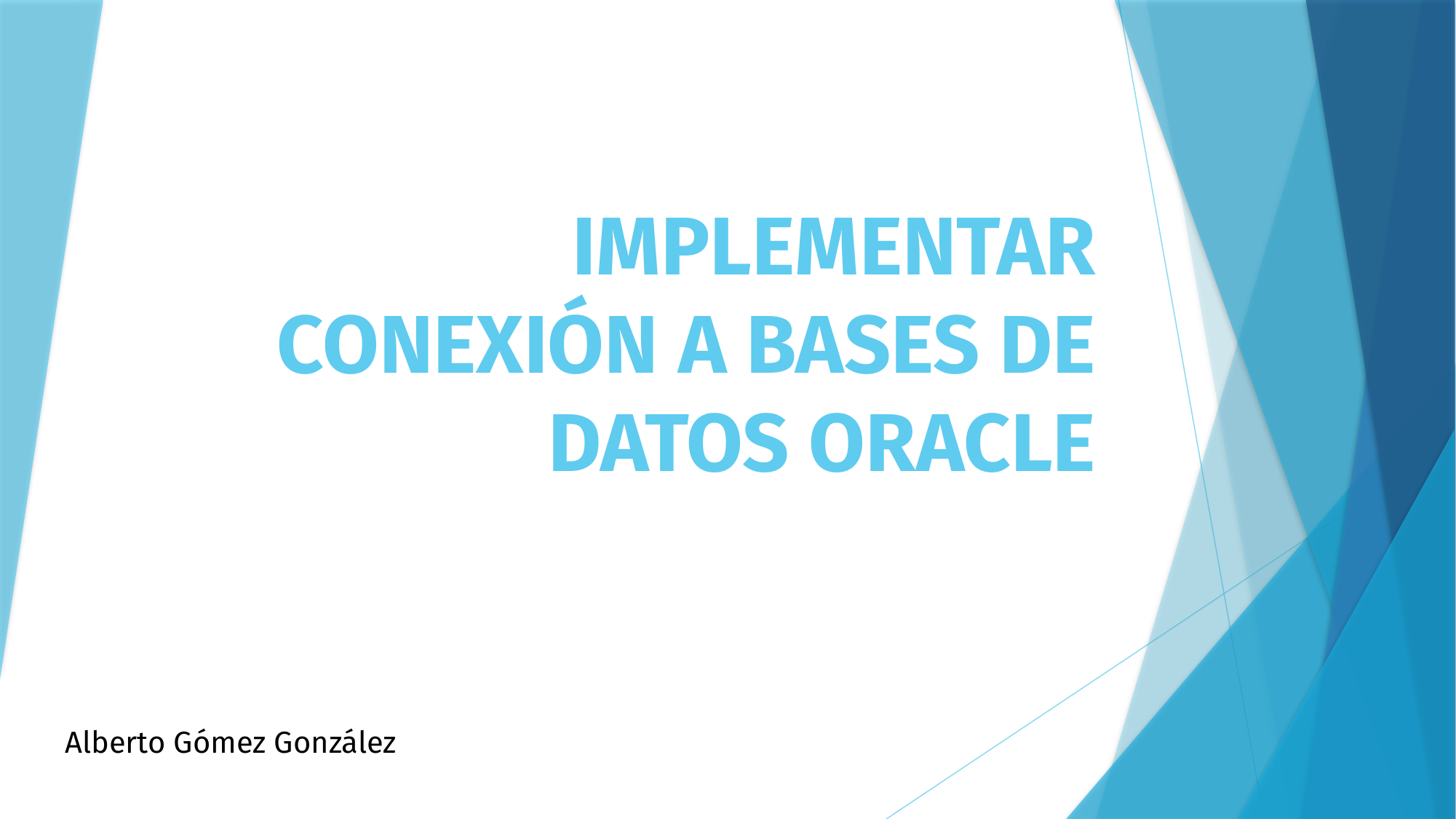

# IMPLEMENTAR CONEXIÓN A BASES DE DATOS ORACLE
Alberto Gómez González